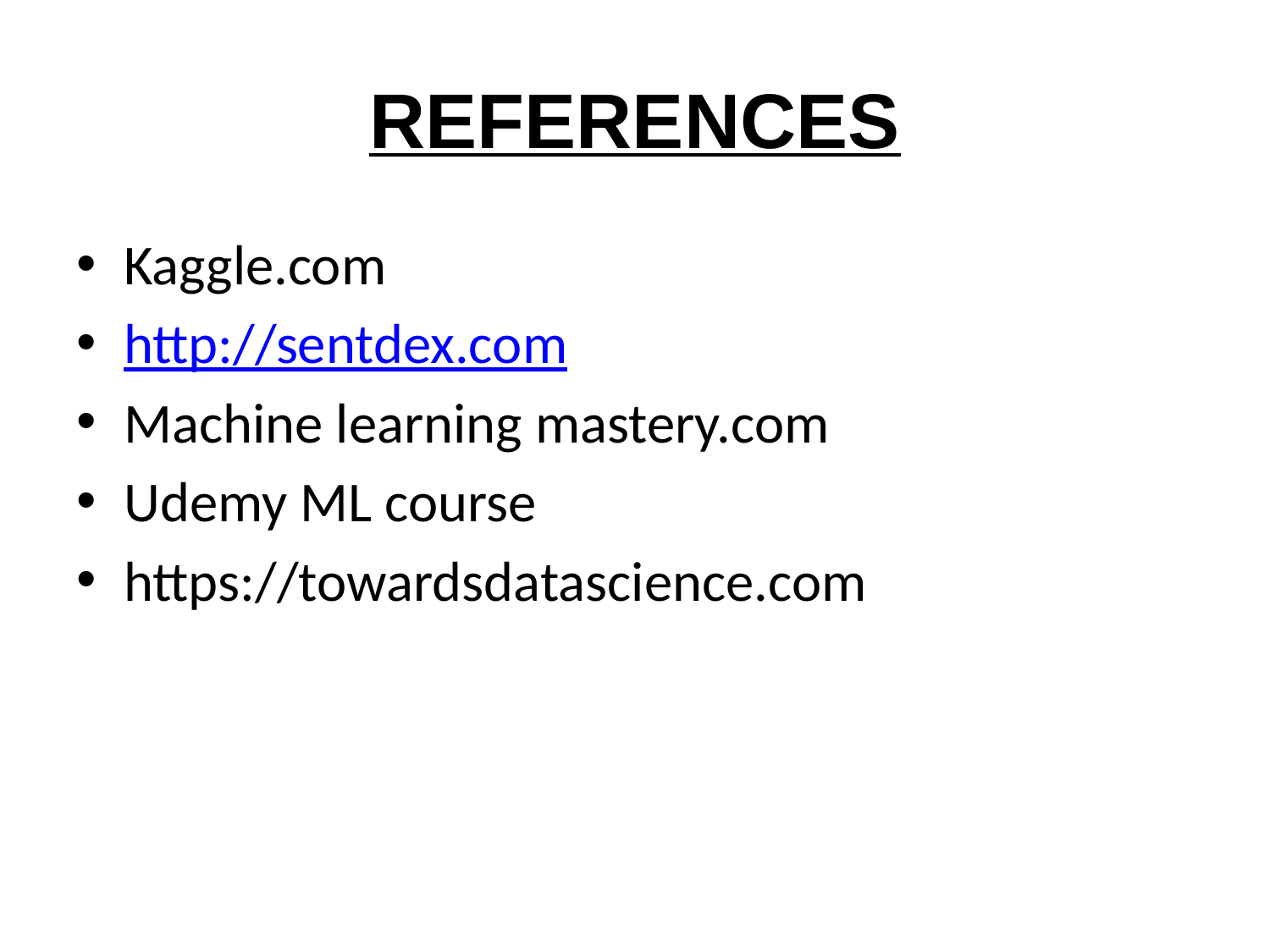

# REFERENCES
Kaggle.com
http://sentdex.com
Machine learning mastery.com
Udemy ML course
https://towardsdatascience.com